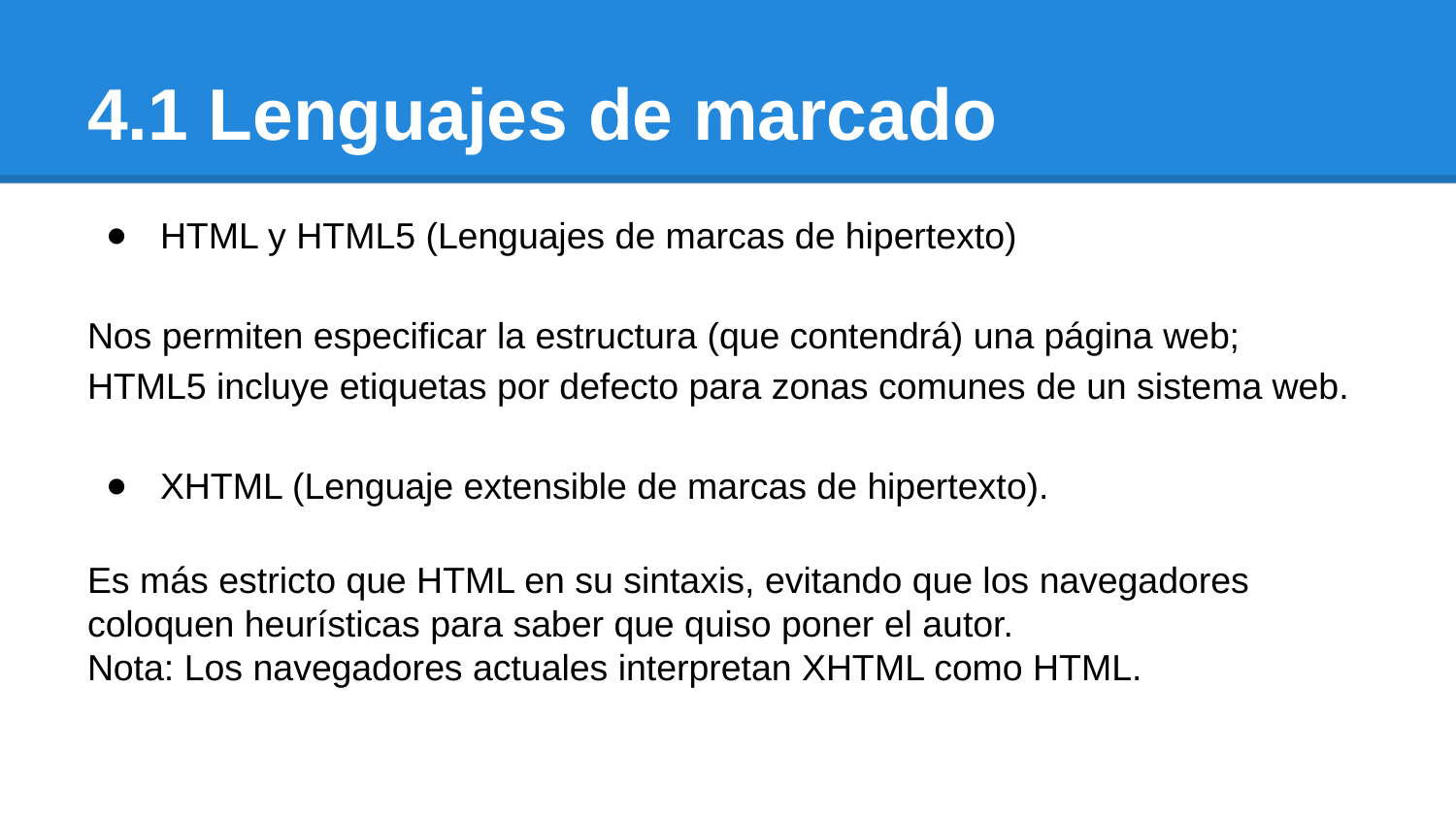

# 4.1 Lenguajes de marcado
HTML y HTML5 (Lenguajes de marcas de hipertexto)

Nos permiten especificar la estructura (que contendrá) una página web; HTML5 incluye etiquetas por defecto para zonas comunes de un sistema web.

XHTML (Lenguaje extensible de marcas de hipertexto).

Es más estricto que HTML en su sintaxis, evitando que los navegadores coloquen heurísticas para saber que quiso poner el autor.
Nota: Los navegadores actuales interpretan XHTML como HTML.